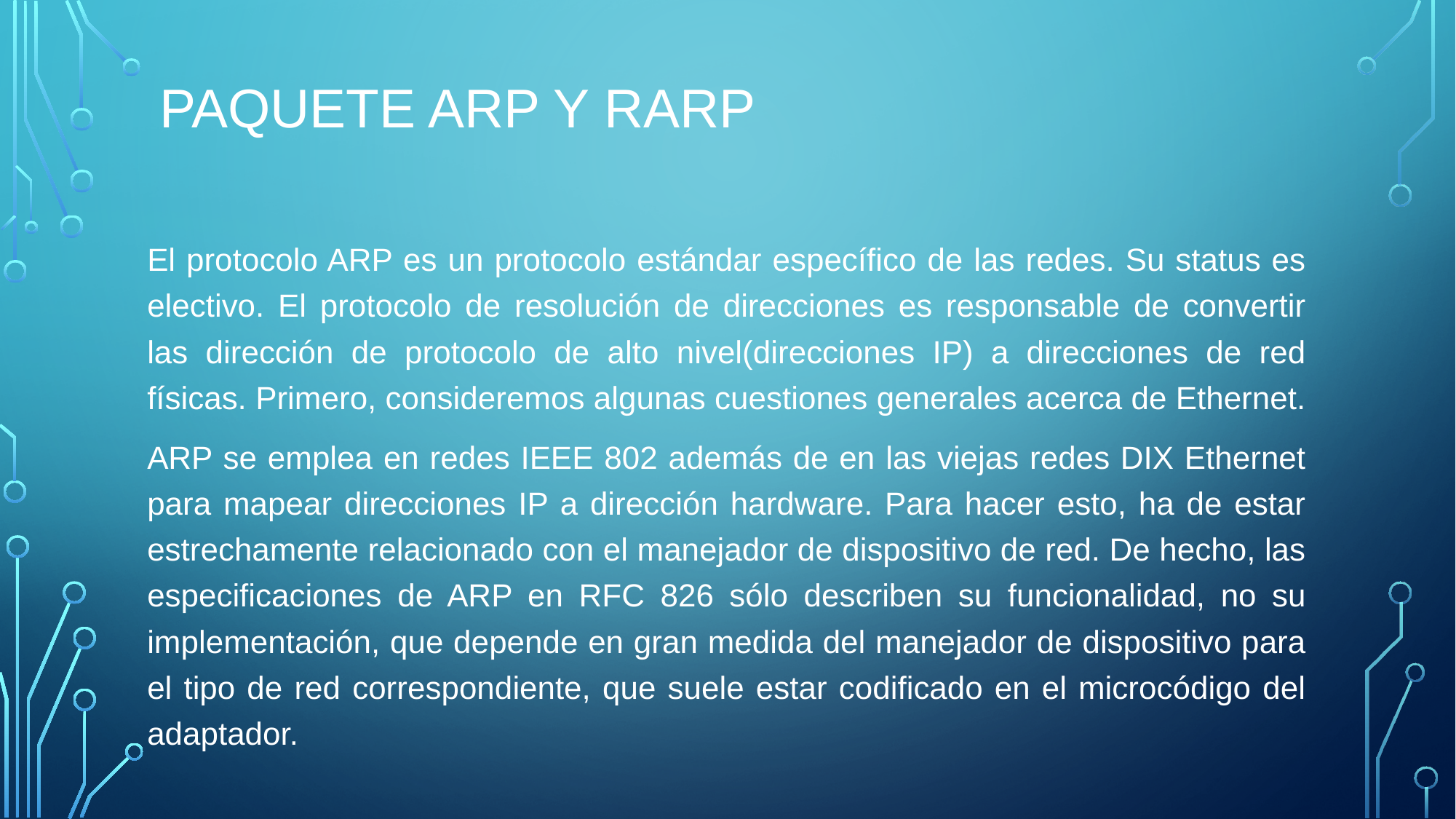

# Paquete arp y RARP
El protocolo ARP es un protocolo estándar específico de las redes. Su status es electivo. El protocolo de resolución de direcciones es responsable de convertir las dirección de protocolo de alto nivel(direcciones IP) a direcciones de red físicas. Primero, consideremos algunas cuestiones generales acerca de Ethernet.
ARP se emplea en redes IEEE 802 además de en las viejas redes DIX Ethernet para mapear direcciones IP a dirección hardware. Para hacer esto, ha de estar estrechamente relacionado con el manejador de dispositivo de red. De hecho, las especificaciones de ARP en RFC 826 sólo describen su funcionalidad, no su implementación, que depende en gran medida del manejador de dispositivo para el tipo de red correspondiente, que suele estar codificado en el microcódigo del adaptador.